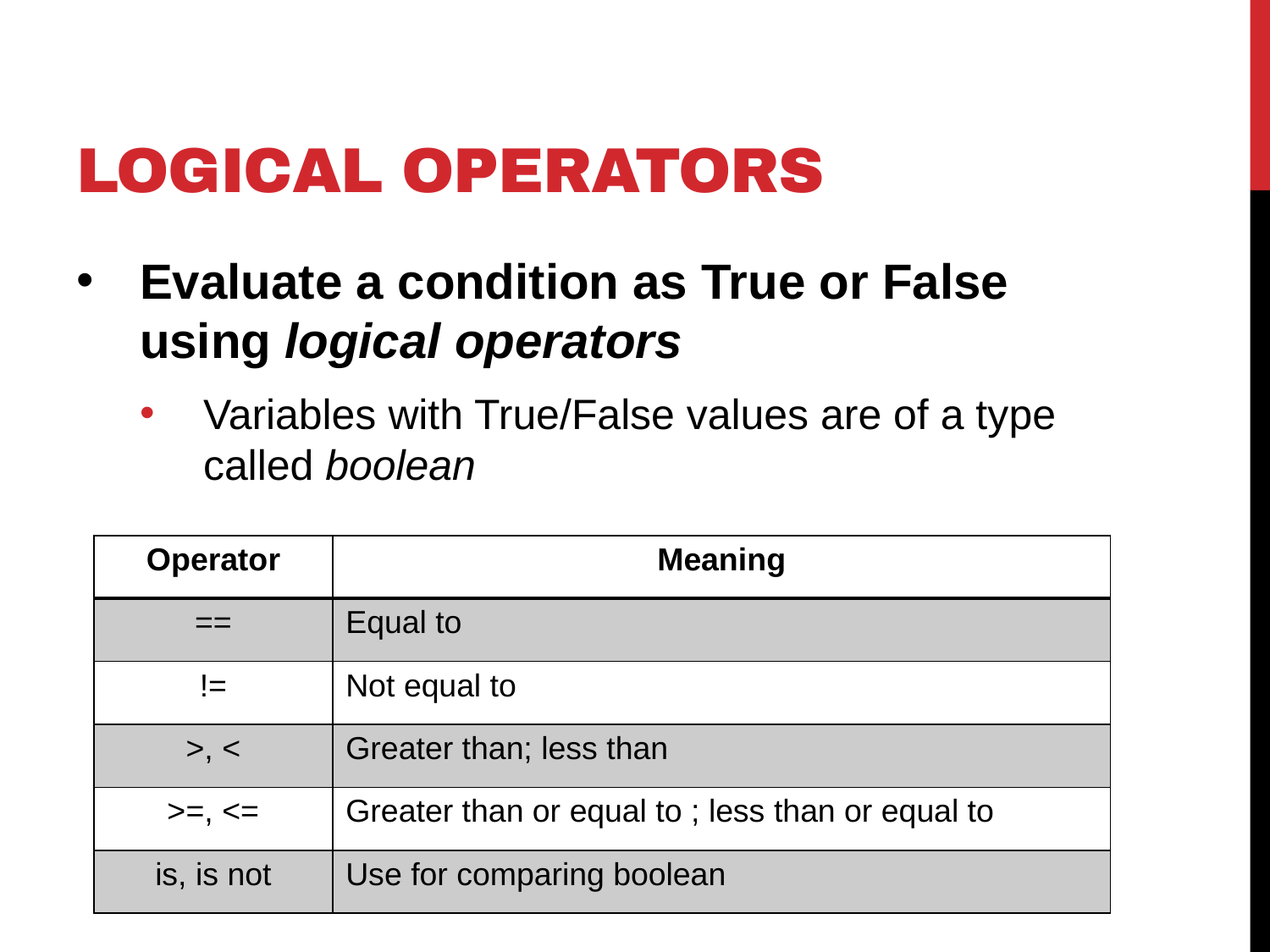

# logical operators
Evaluate a condition as True or False using logical operators
Variables with True/False values are of a type called boolean
| Operator | Meaning |
| --- | --- |
| == | Equal to |
| != | Not equal to |
| >, < | Greater than; less than |
| >=, <= | Greater than or equal to ; less than or equal to |
| is, is not | Use for comparing boolean |